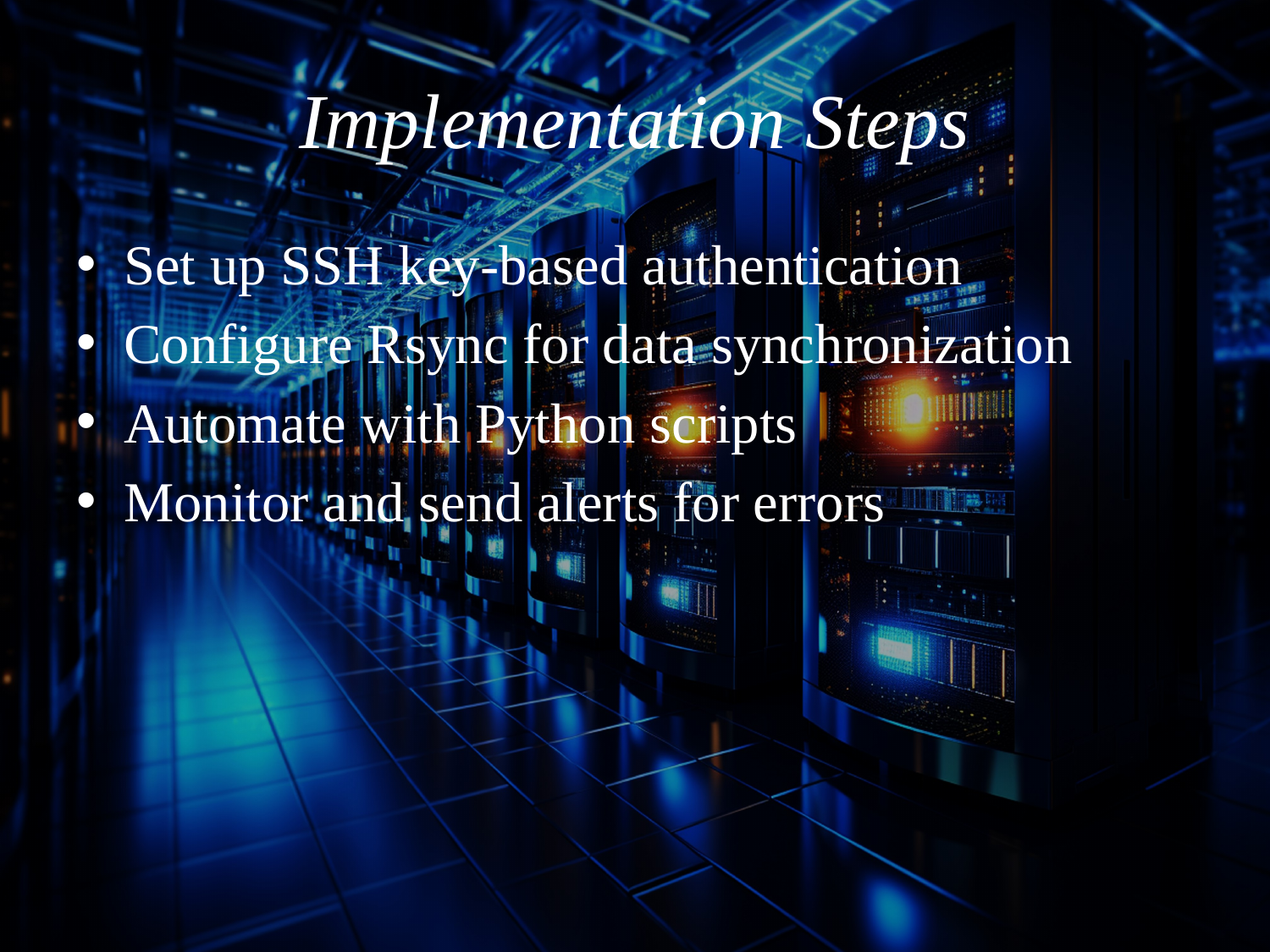

# Implementation Steps
Set up SSH key-based authentication
Configure Rsync for data synchronization
Automate with Python scripts
Monitor and send alerts for errors